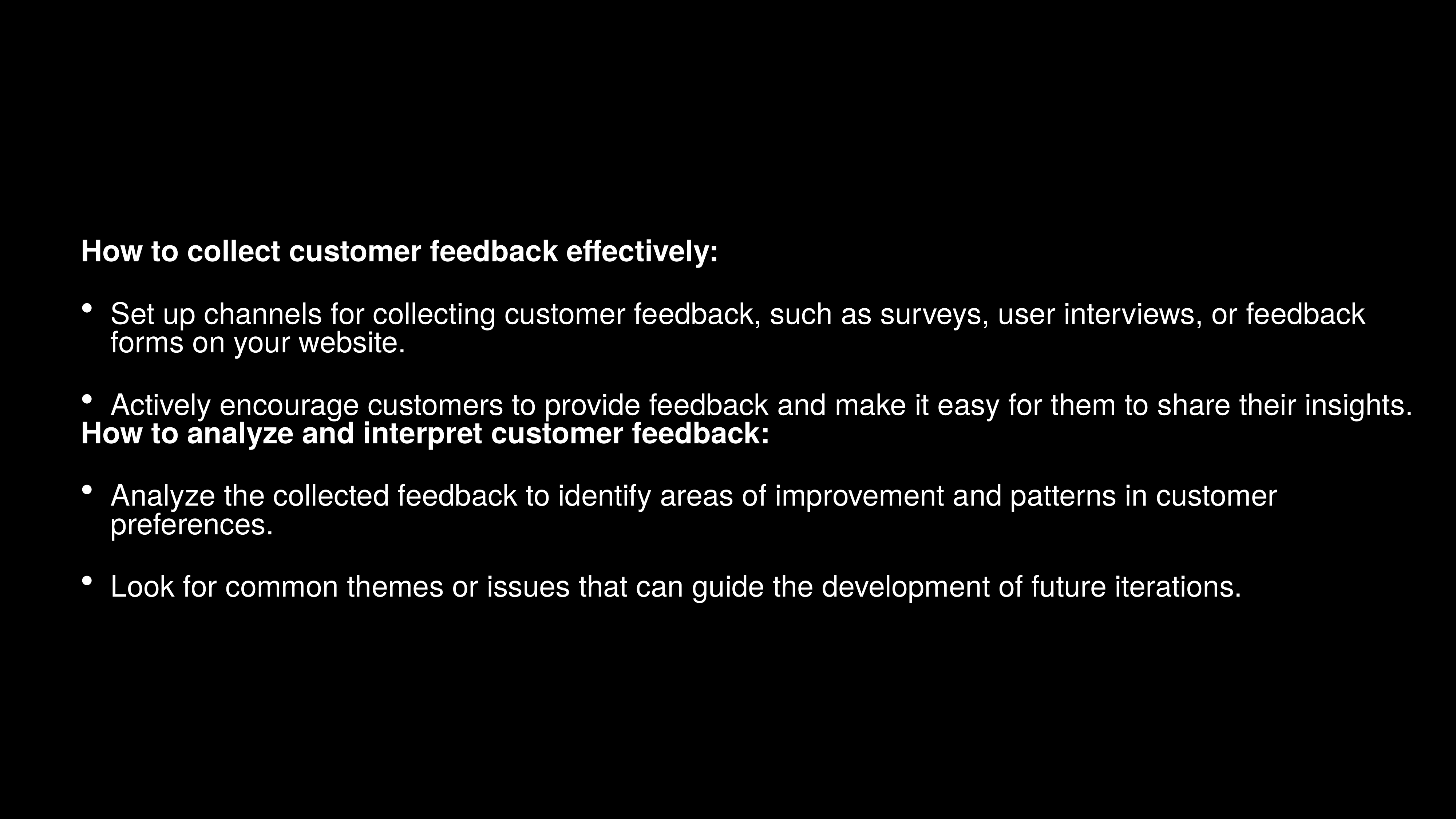

How to collect customer feedback effectively:
Set up channels for collecting customer feedback, such as surveys, user interviews, or feedback forms on your website.
Actively encourage customers to provide feedback and make it easy for them to share their insights.
How to analyze and interpret customer feedback:
Analyze the collected feedback to identify areas of improvement and patterns in customer preferences.
Look for common themes or issues that can guide the development of future iterations.